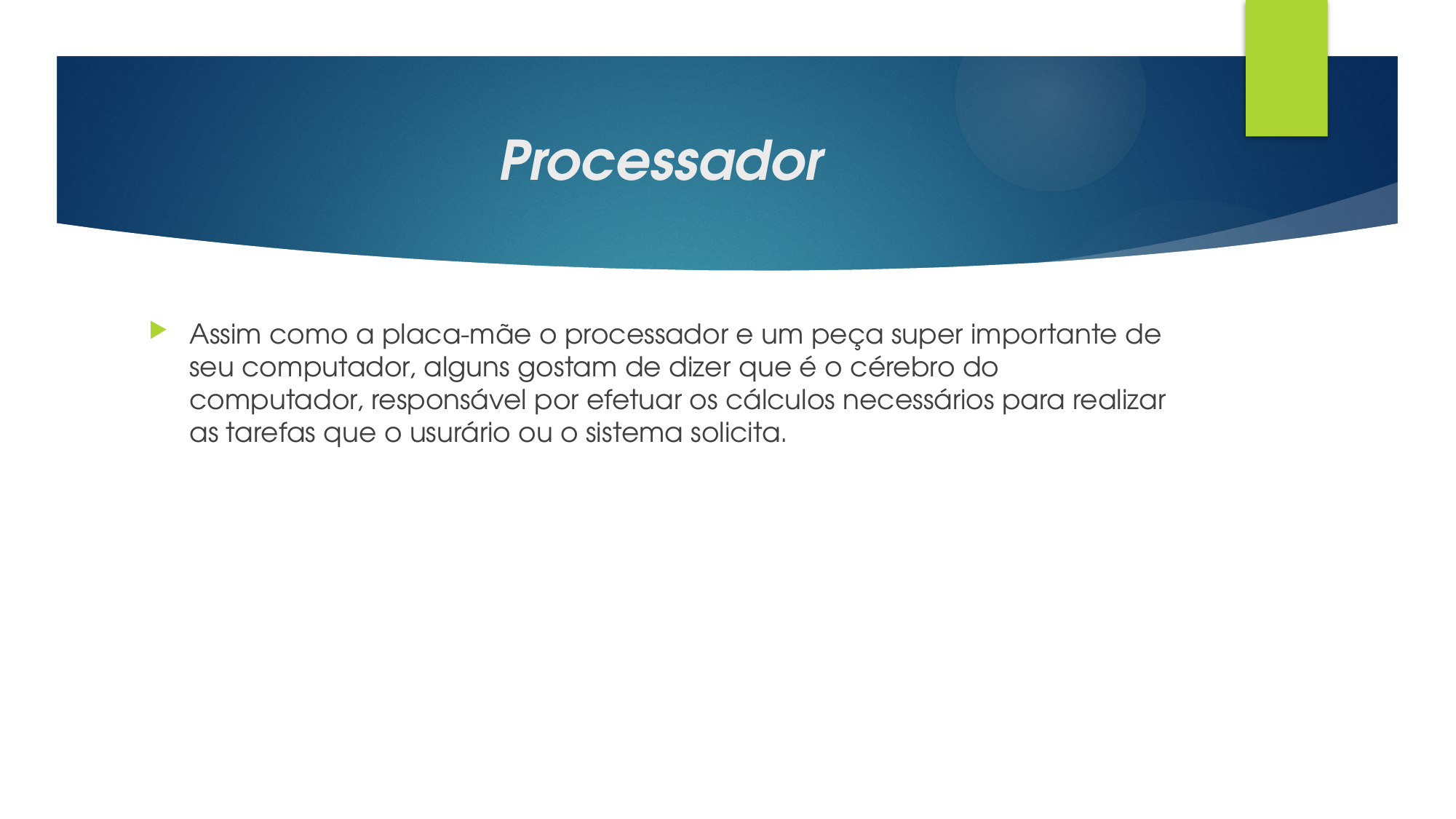

# Processador
Assim como a placa-mãe o processador e um peça super importante de seu computador, alguns gostam de dizer que é o cérebro do computador, responsável por efetuar os cálculos necessários para realizar as tarefas que o usurário ou o sistema solicita.